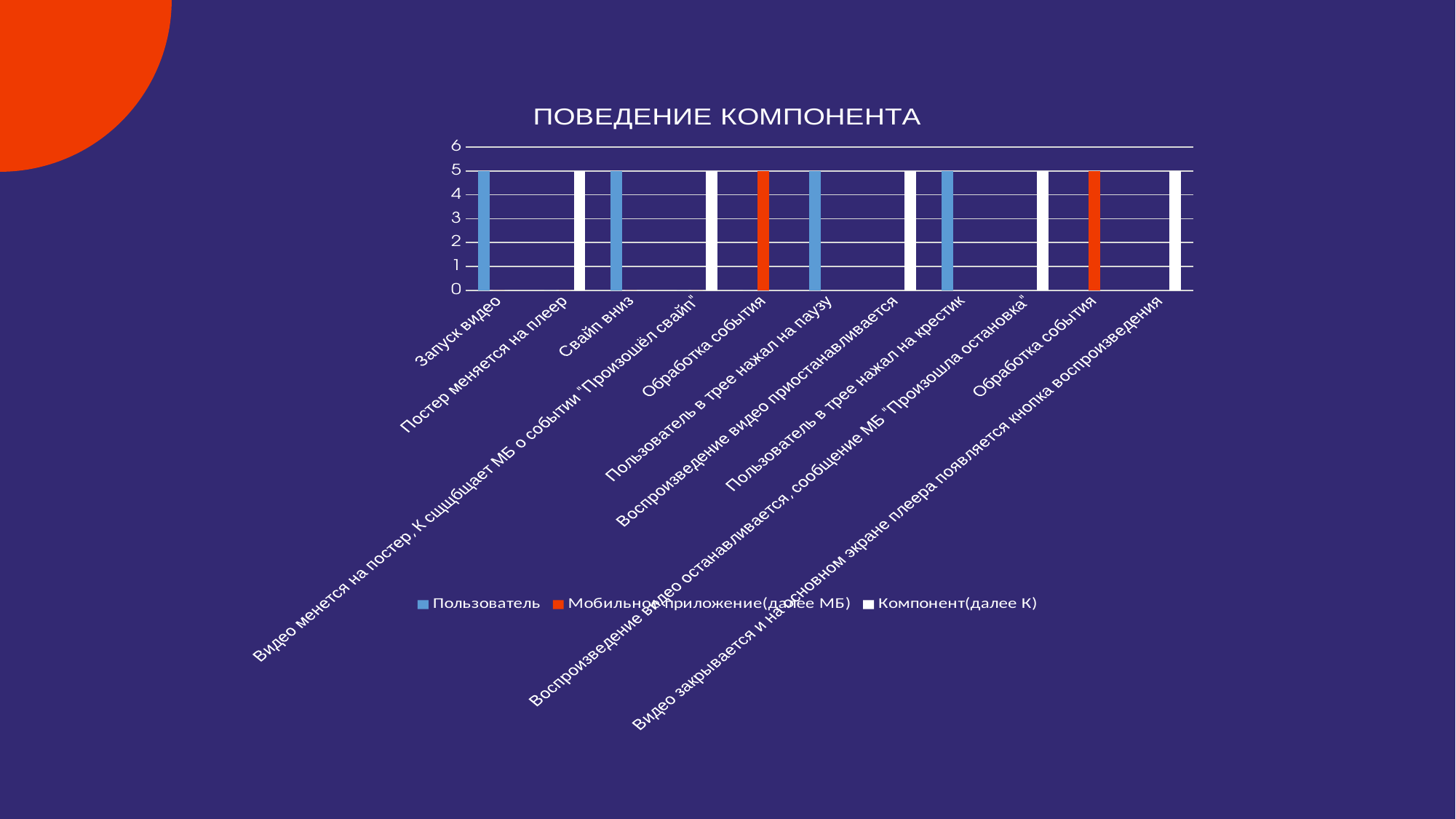

### Chart: ПОВЕДЕНИЕ КОМПОНЕНТА

| Category | Пользователь | Мобильное приложение(далее МБ) | Компонент(далее К) |
|---|---|---|---|
| Запуск видео | 5.0 | 0.0 | 0.0 |
| Постер меняется на плеер | 0.0 | 0.0 | 5.0 |
| Свайп вниз | 5.0 | 0.0 | 0.0 |
| Видео менется на постер, К сщщбщает МБ о событии "Произошёл свайп" | 0.0 | 0.0 | 5.0 |
| Обработка события | 0.0 | 5.0 | None |
| Пользователь в трее нажал на паузу | 5.0 | None | None |
| Воспроизведение видео приостанавливается | None | None | 5.0 |
| Пользователь в трее нажал на крестик | 5.0 | None | None |
| Воспроизведение видео останавливается, сообщение МБ "Произошла остановка" | None | None | 5.0 |
| Обработка события | None | 5.0 | None |
| Видео закрывается и на основном экране плеера появляется кнопка воспроизведения | None | None | 5.0 |